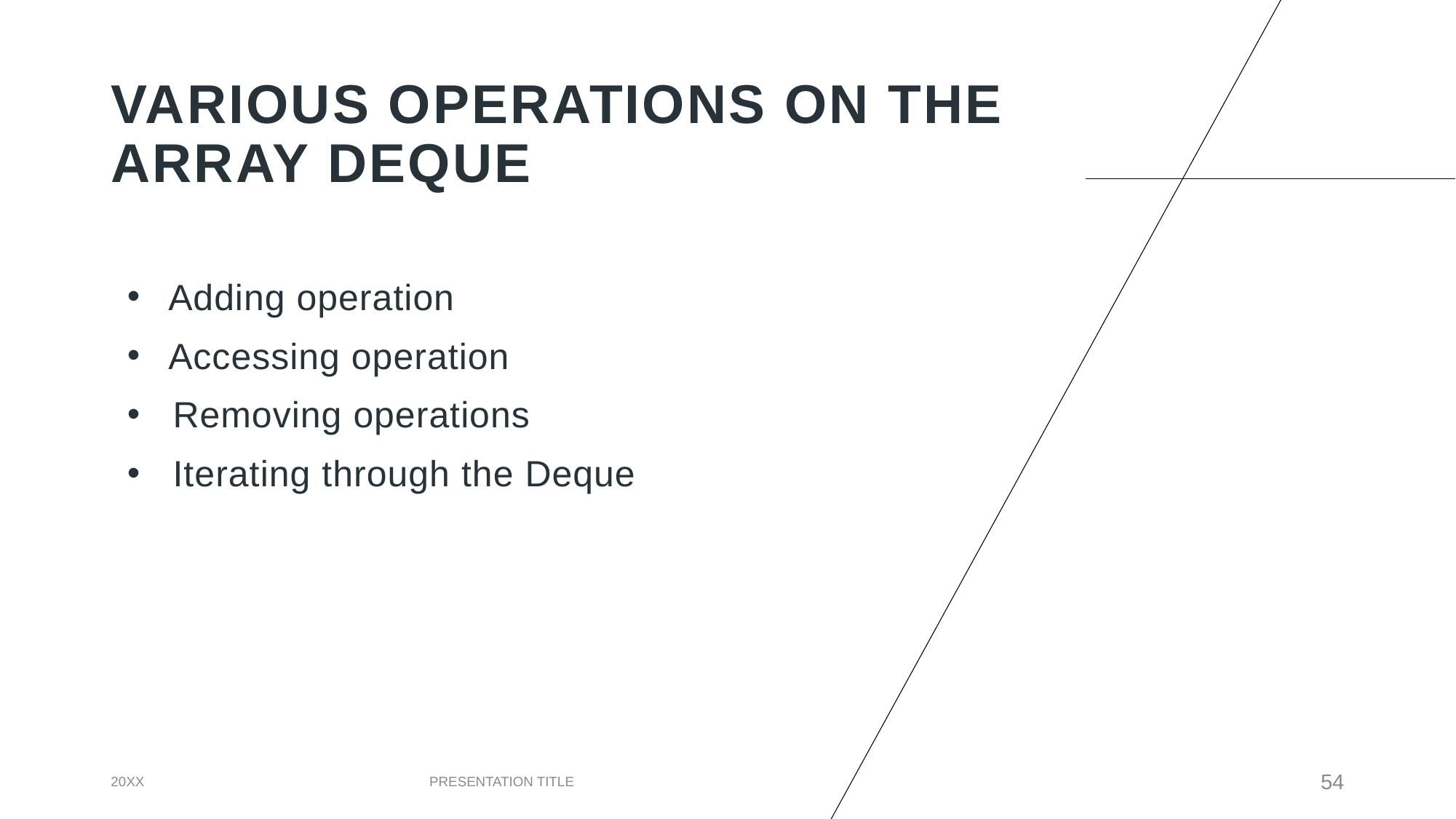

# various operations on the Array Deque
Adding operation
Accessing operation
   Removing operations
   Iterating through the Deque

20XX
PRESENTATION TITLE
54